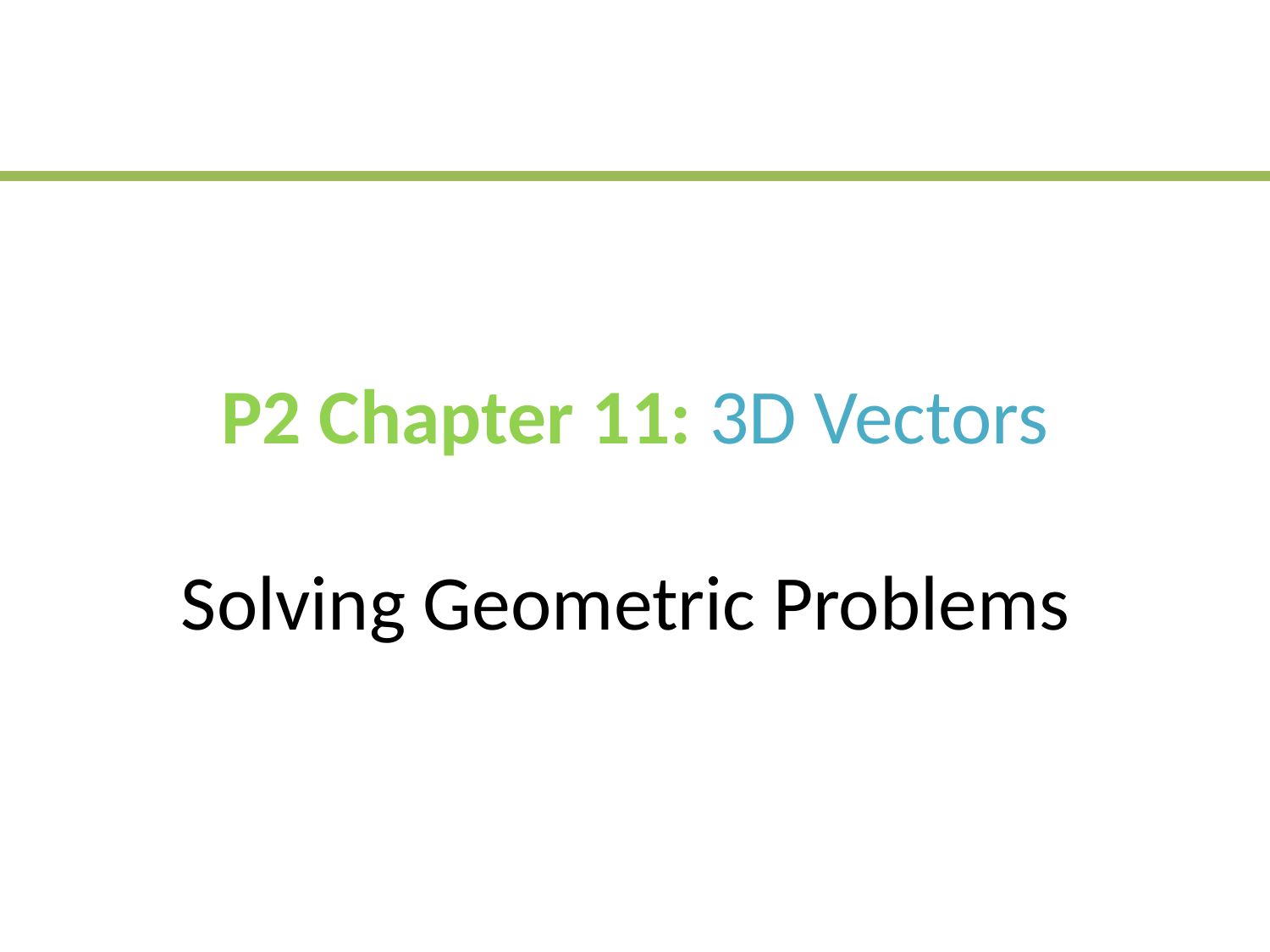

# P2 Chapter 11: 3D Vectors Solving Geometric Problems